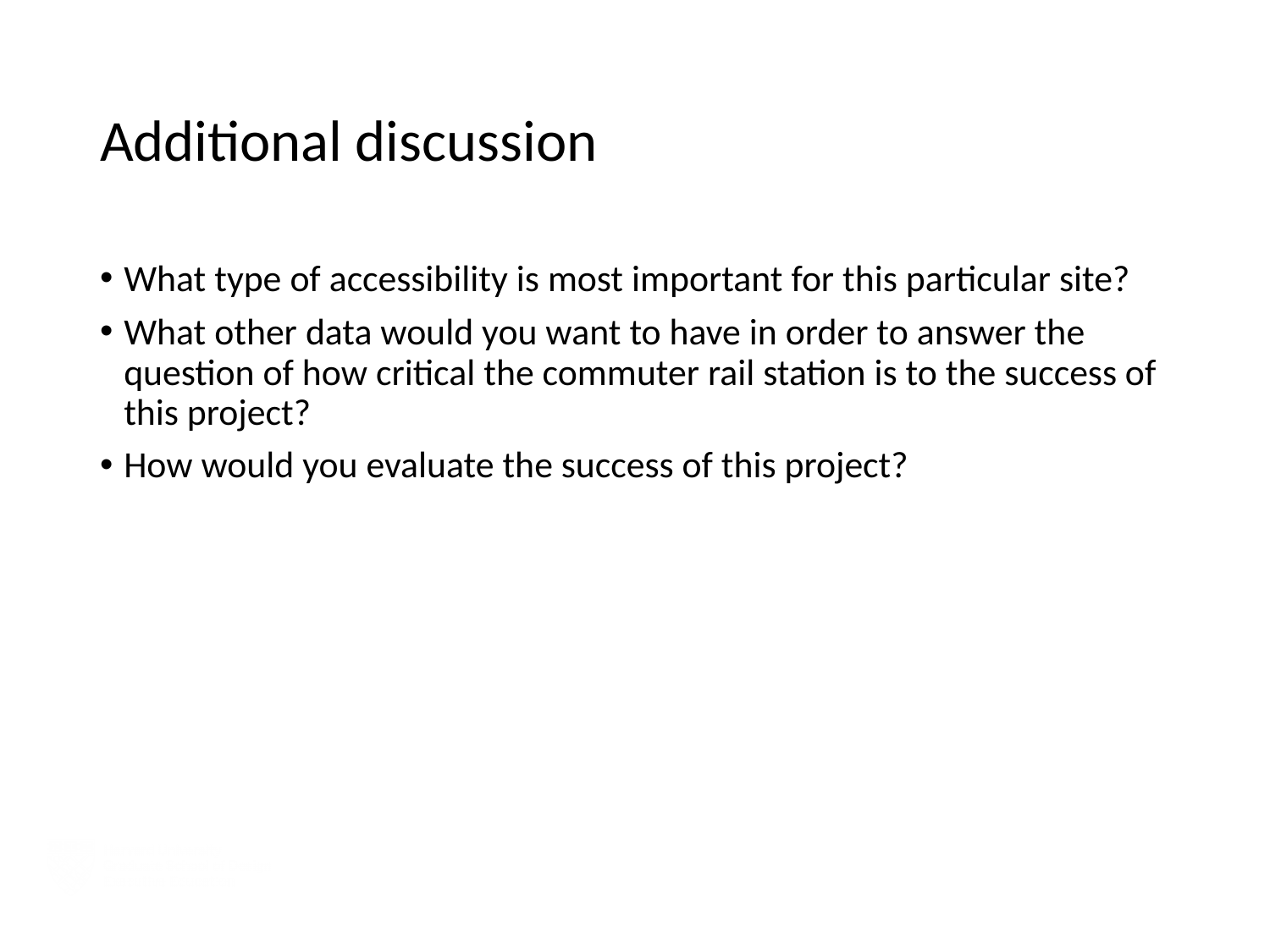

# Additional discussion
What type of accessibility is most important for this particular site?
What other data would you want to have in order to answer the question of how critical the commuter rail station is to the success of this project?
How would you evaluate the success of this project?